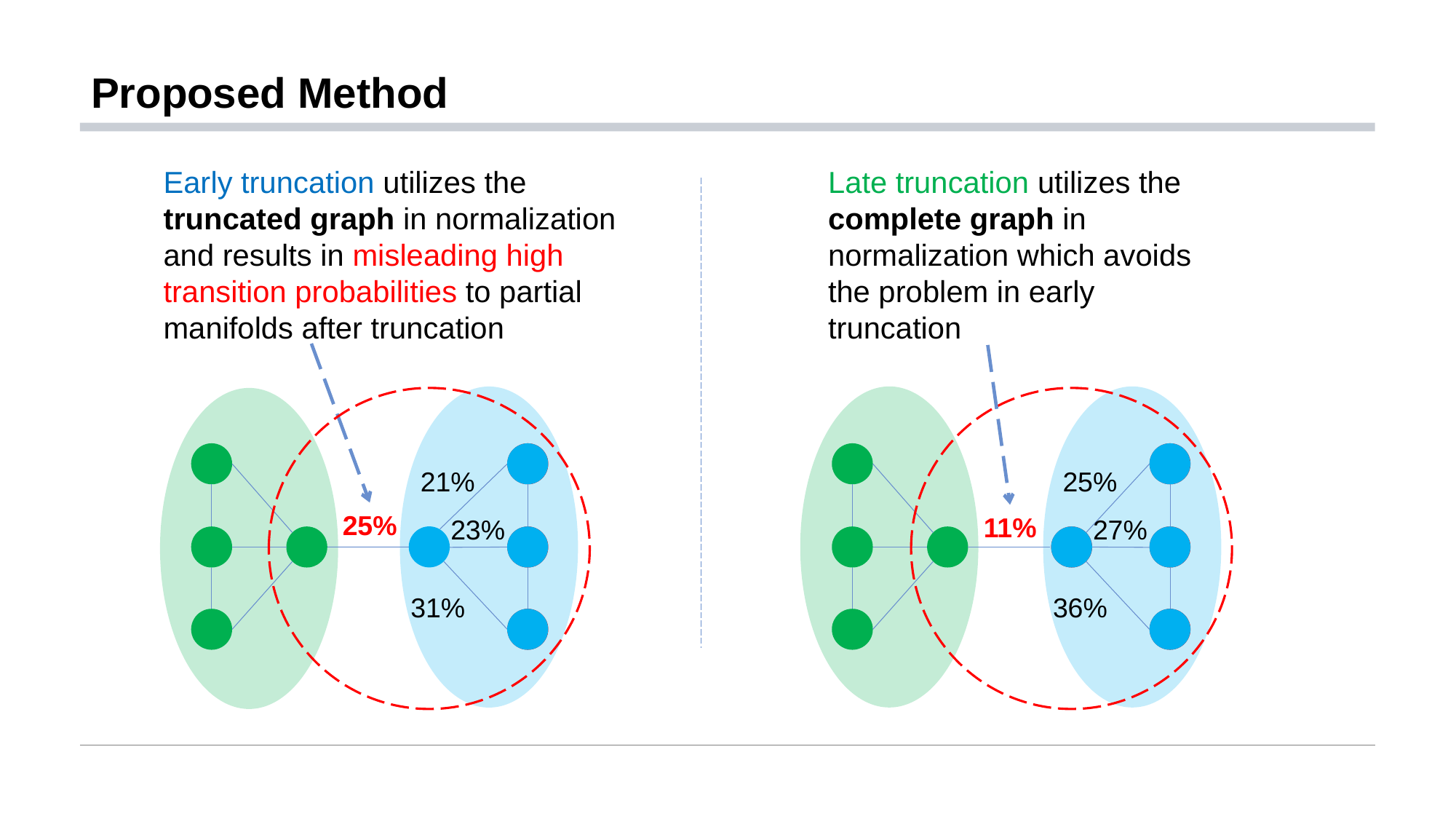

# Proposed Method
Early truncation utilizes the truncated graph in normalization and results in misleading high transition probabilities to partial manifolds after truncation
Late truncation utilizes the complete graph in normalization which avoids the problem in early truncation

21%
25%
25%
11%
23%
27%

31%
36%

24